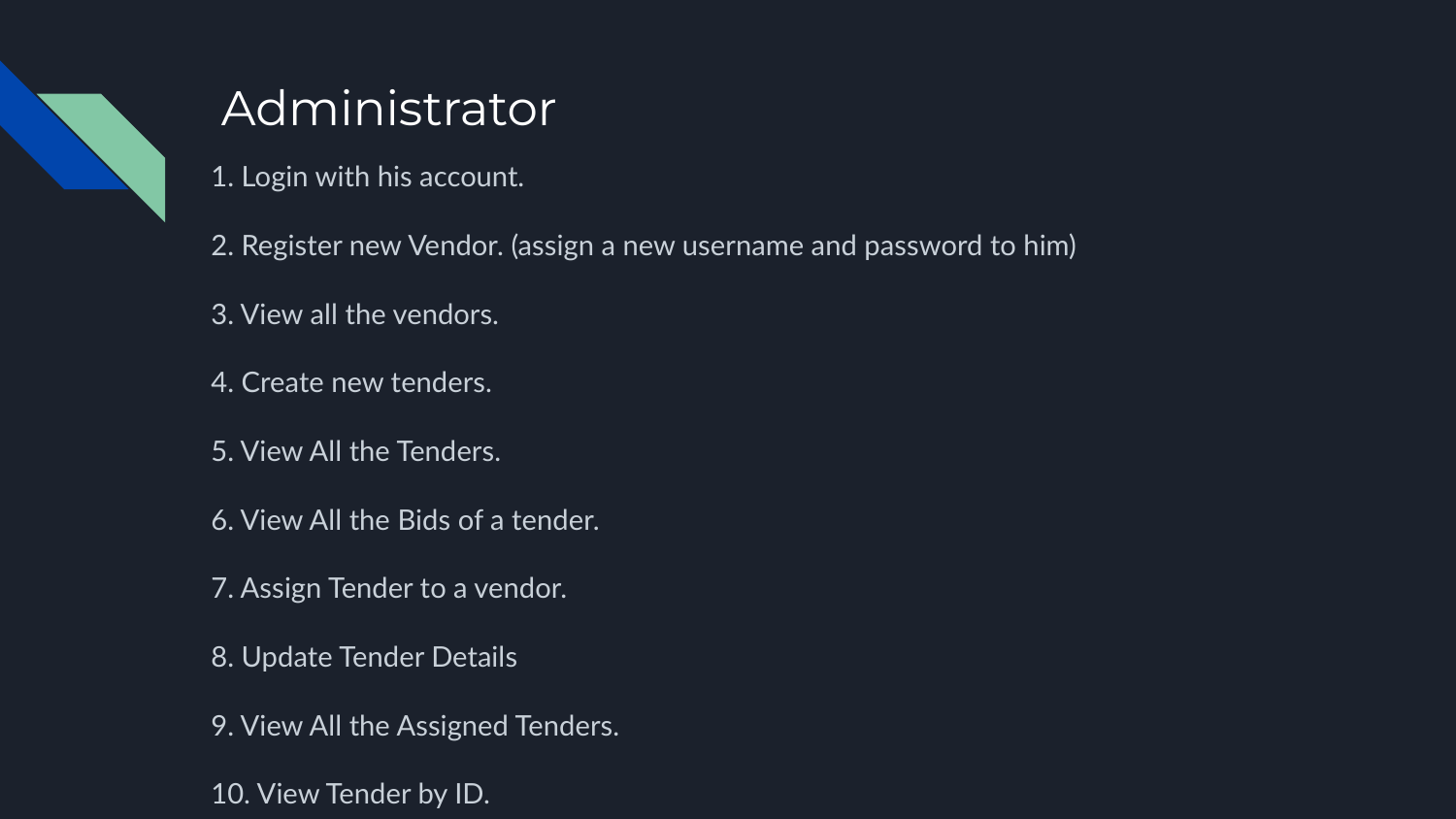

# Administrator
1. Login with his account.
2. Register new Vendor. (assign a new username and password to him)
3. View all the vendors.
4. Create new tenders.
5. View All the Tenders.
6. View All the Bids of a tender.
7. Assign Tender to a vendor.
8. Update Tender Details
9. View All the Assigned Tenders.
10. View Tender by ID.